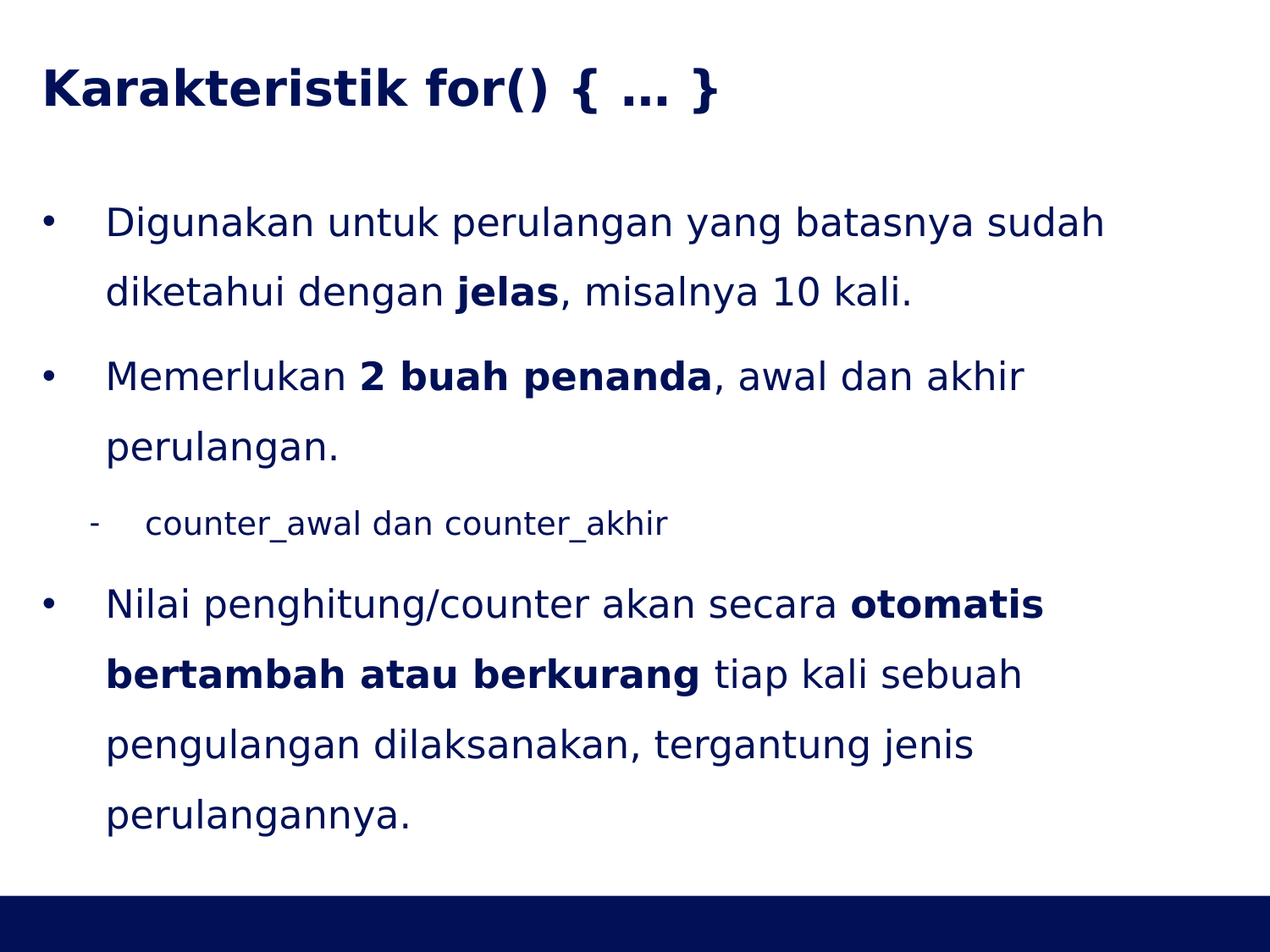

# Karakteristik for() { … }
Digunakan untuk perulangan yang batasnya sudah diketahui dengan jelas, misalnya 10 kali.
Memerlukan 2 buah penanda, awal dan akhir perulangan.
counter_awal dan counter_akhir
Nilai penghitung/counter akan secara otomatis bertambah atau berkurang tiap kali sebuah pengulangan dilaksanakan, tergantung jenis perulangannya.